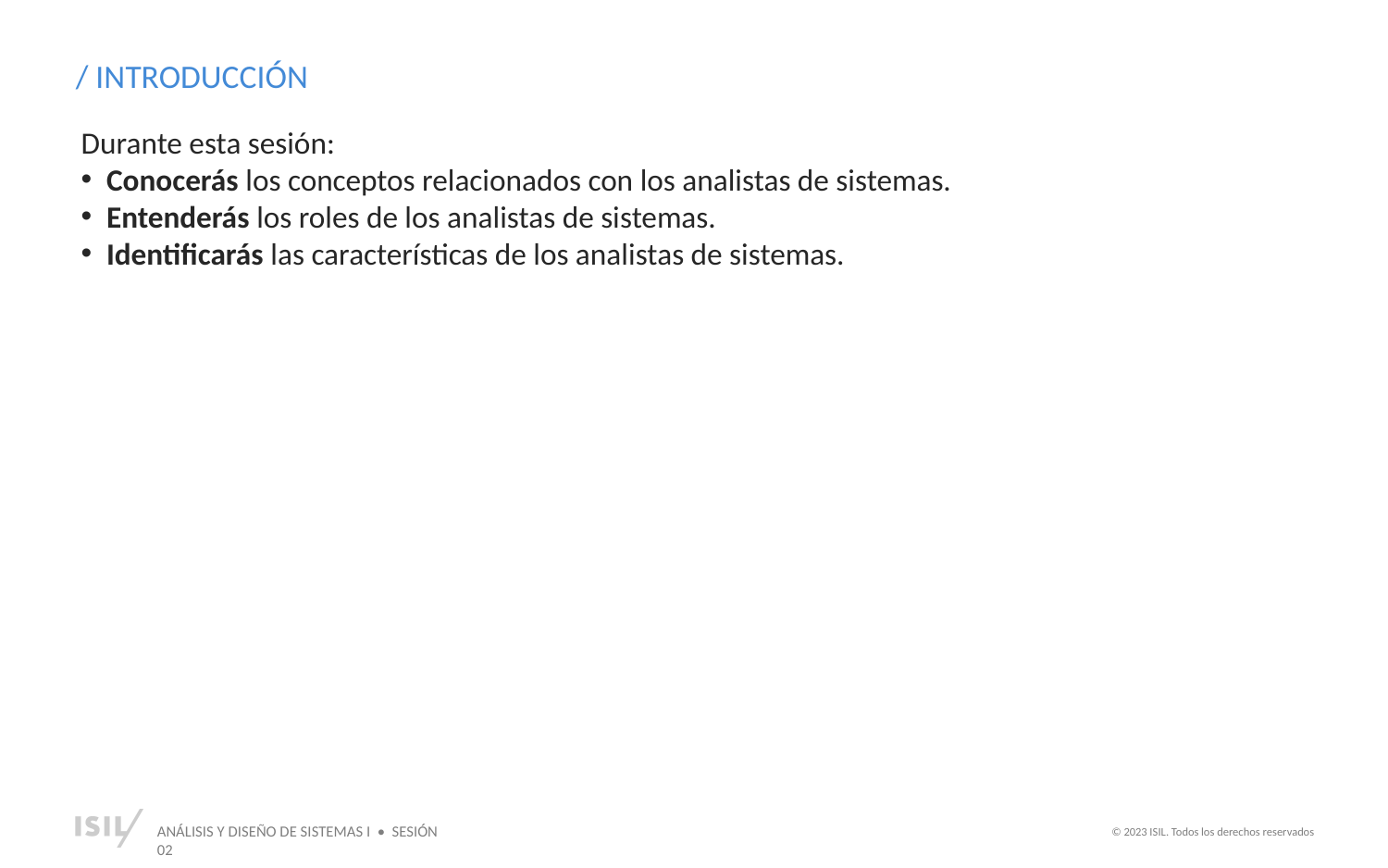

/ INTRODUCCIÓN
Durante esta sesión:
Conocerás los conceptos relacionados con los analistas de sistemas.
Entenderás los roles de los analistas de sistemas.
Identificarás las características de los analistas de sistemas.